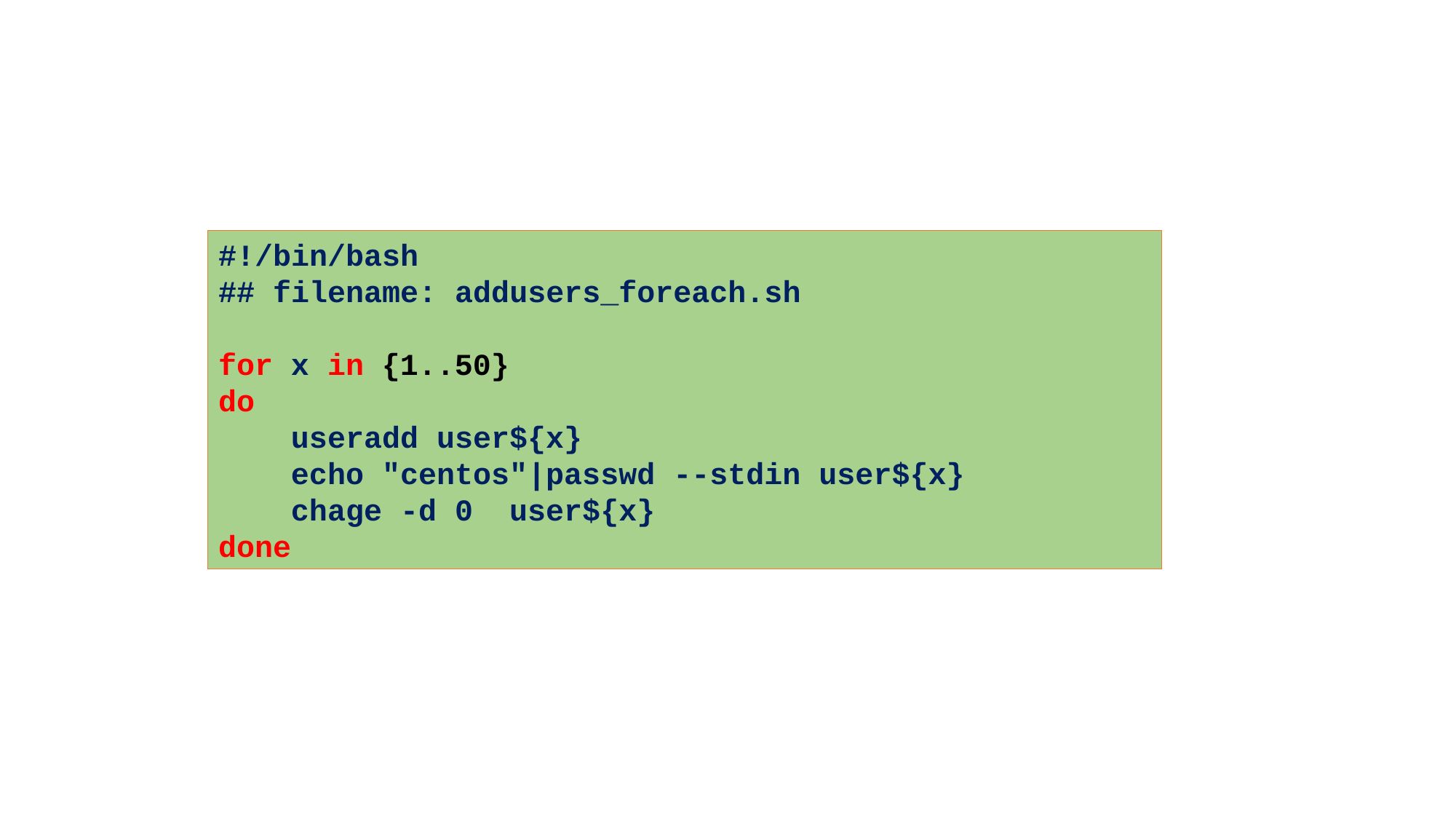

#!/bin/bash
## filename: addusers_foreach.sh

for x in {1..50}
do
    useradd user${x}
    echo "centos"|passwd --stdin user${x}
    chage -d 0  user${x}
done